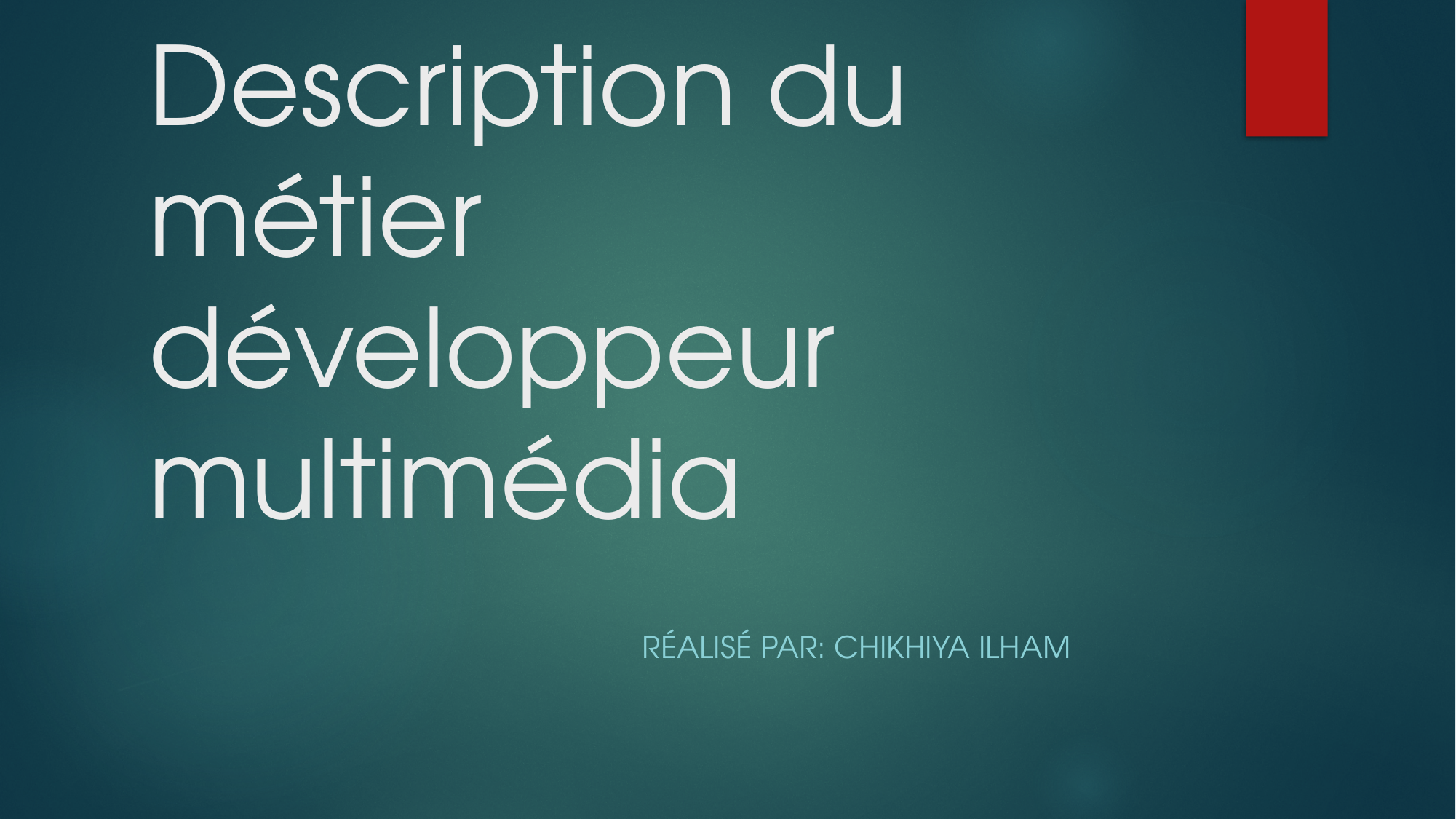

# Description du métier développeur multimédia
                                                           Réalisé par: chikhiya ilham